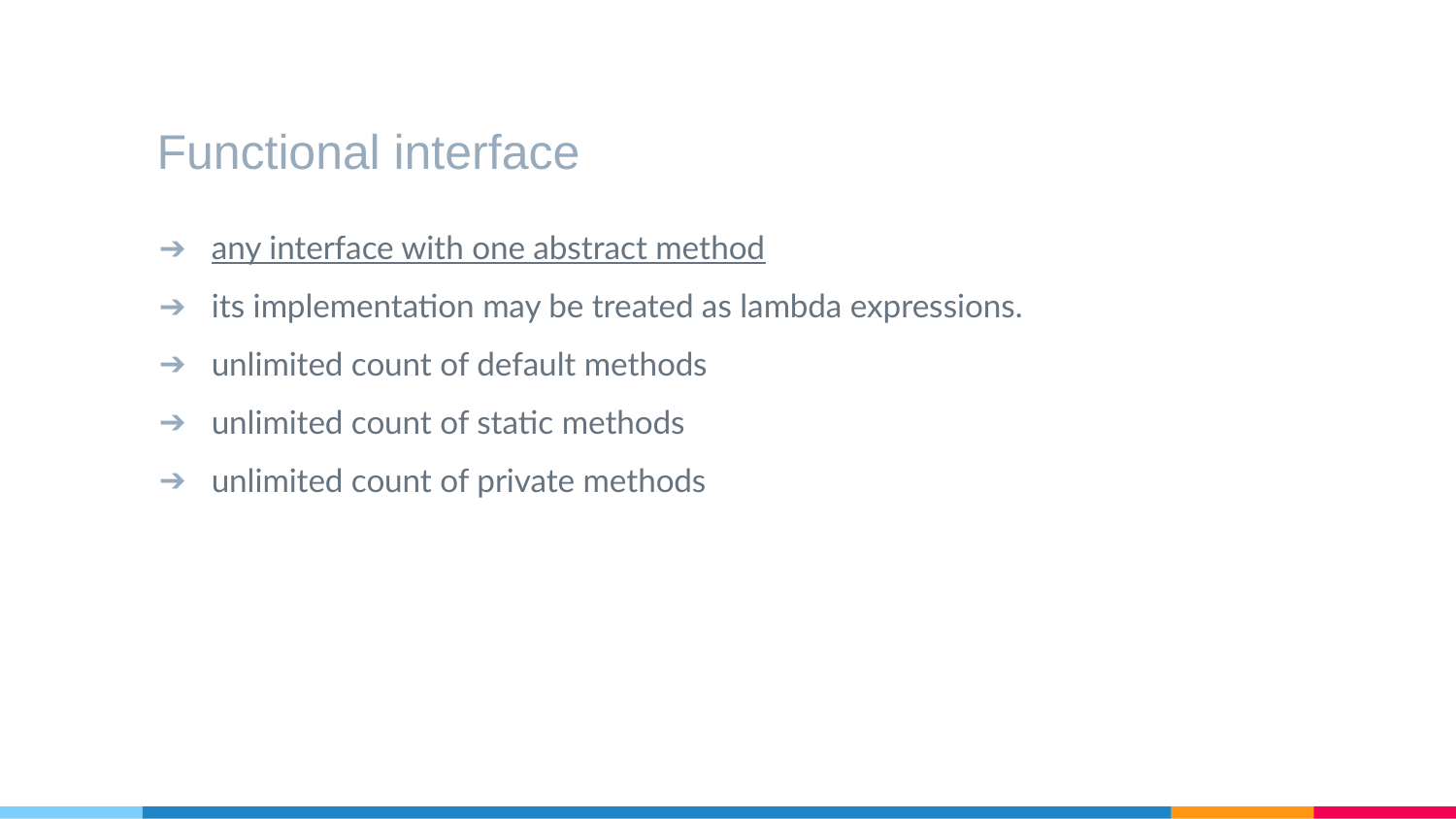

# Functional interface
any interface with one abstract method
its implementation may be treated as lambda expressions.
unlimited count of default methods
unlimited count of static methods
unlimited count of private methods